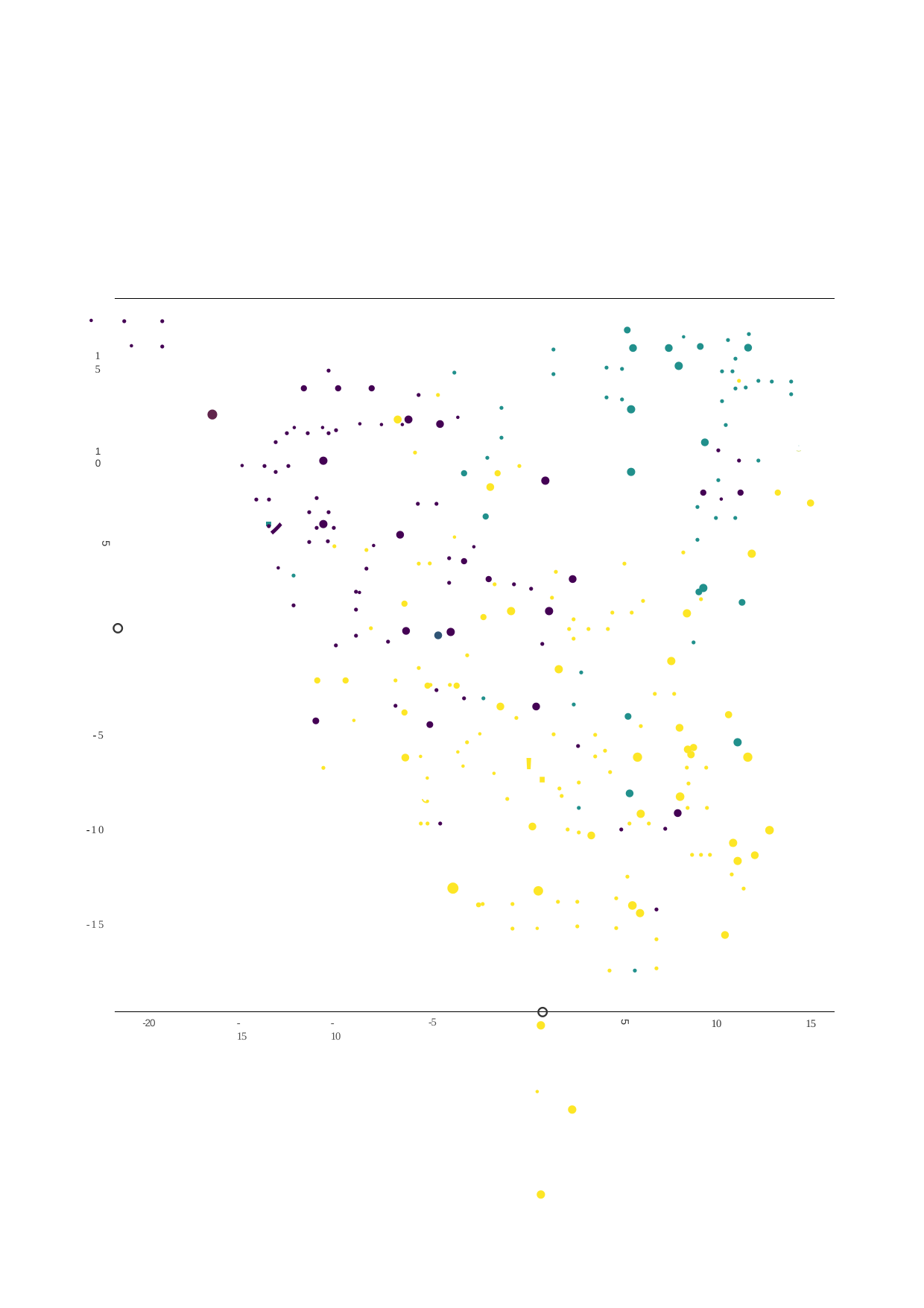

．
．
．．．．．
．．．． ．
．．
．
．．
．．．
．．
．
15
．．	．
．．
．
•••．．
．．
．．．
．
．．
．．
．
．．． ．．．
．
．
••
．
．
．．
．．
．．
•••．．．
．．
．．．
．．
．
．
．
· }
10
．．
••．••
．
．．．
．．
．
．．．
．．
．
． ••
．．
.
．
、．．
•．•． ．
．
．
．
5
．．．．
．
．
．
．
．． ．
．．
．
．
．．
．
．
．	••
．
．
．
．
．．
．
．．
．．
．
．
。
．
．．．
．
．
．
．
．
．
•• ．．
．
．
．
．
．
．．．．
．
．．
．
．．
．．
．．
．．
．．
．
．
．
-5
．
．
．
．．
．
． '·
．．．
．
． ．．，．
．
．．
．
．．．  ．
．
．
．
．．
．．
．
．
．
．
．
．．
．．
．．
-10
．．．
．
．．．
．
．
．.．..
．
．
．．
．．
．
．
．
．．．
．．．
．．．
-15
。

-5
-15
-10
10
15
-20
5